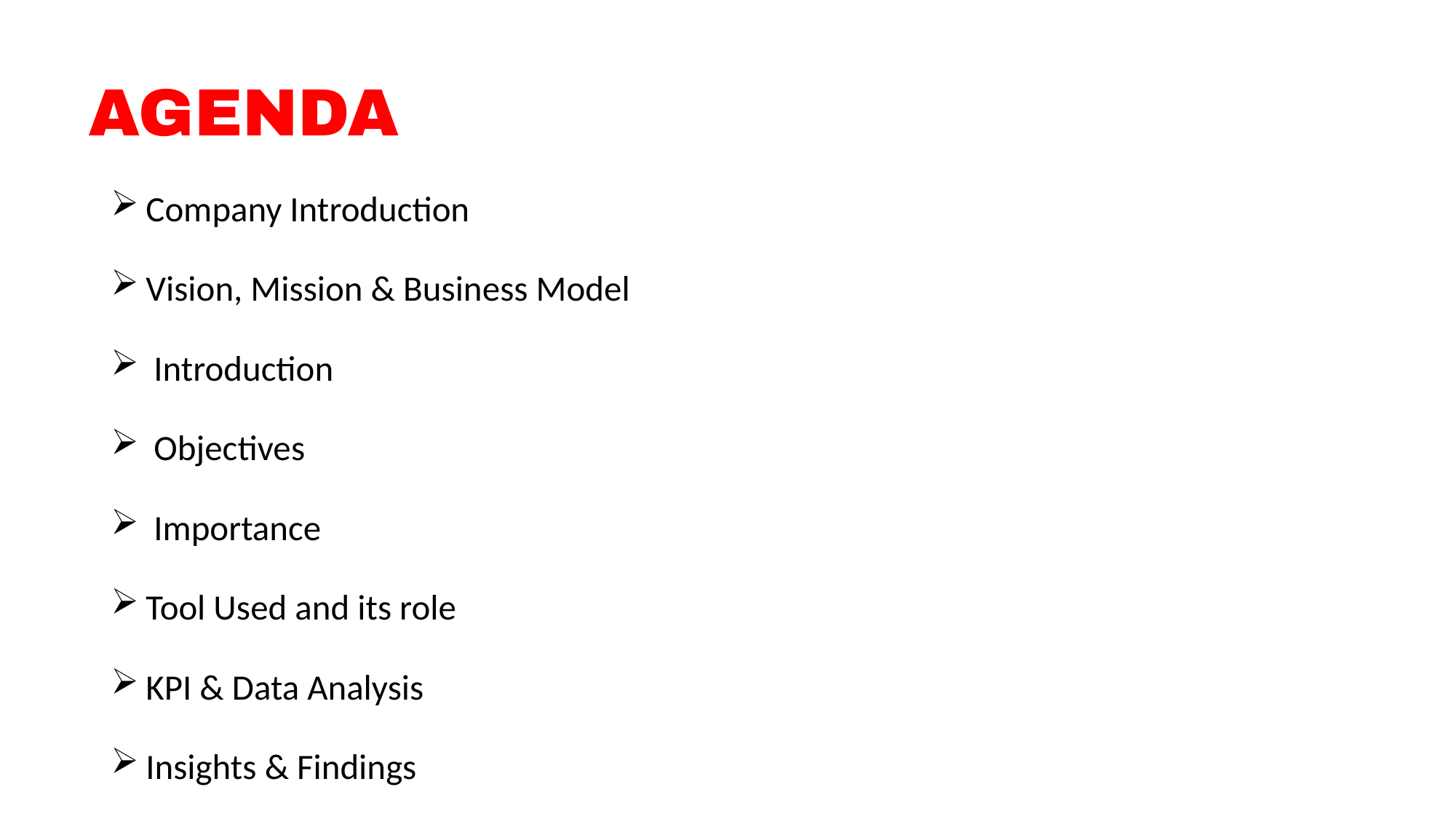

# AGENDA
 Company Introduction
 Vision, Mission & Business Model
  Introduction
  Objectives
  Importance
 Tool Used and its role
 KPI & Data Analysis
 Insights & Findings